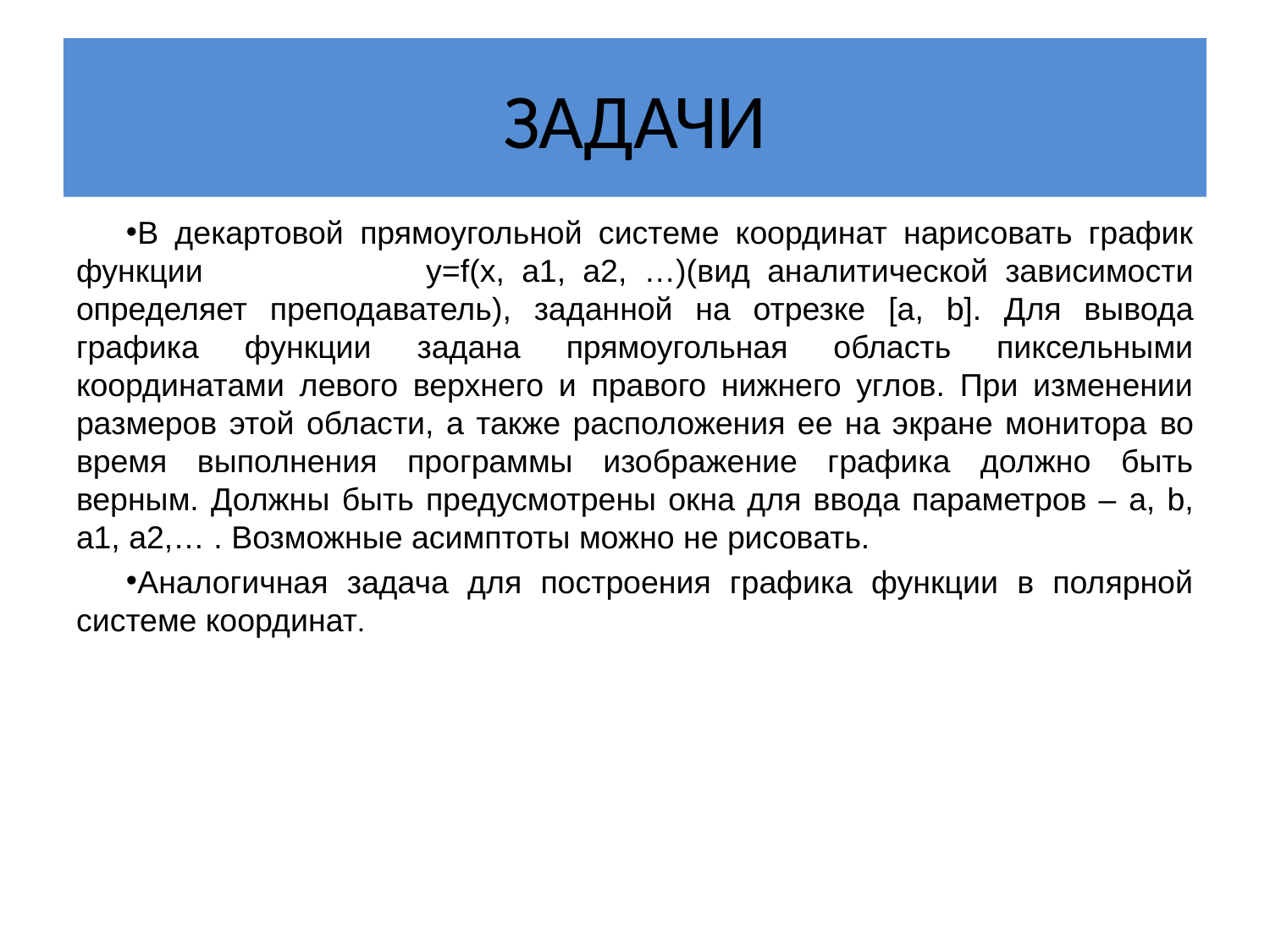

# ЗАДАЧИ
В декартовой прямоугольной системе координат нарисовать график функции             y=f(x, a1, a2, …)(вид аналитической зависимости определяет преподаватель), заданной на отрезке [a, b]. Для вывода графика функции задана прямоугольная область пиксельными координатами левого верхнего и правого нижнего углов. При изменении размеров этой области, а также расположения ее на экране монитора во время выполнения программы изображение графика должно быть верным. Должны быть предусмотрены окна для ввода параметров – a, b, a1, a2,… . Возможные асимптоты можно не рисовать.
Аналогичная задача для построения графика функции в полярной системе координат.